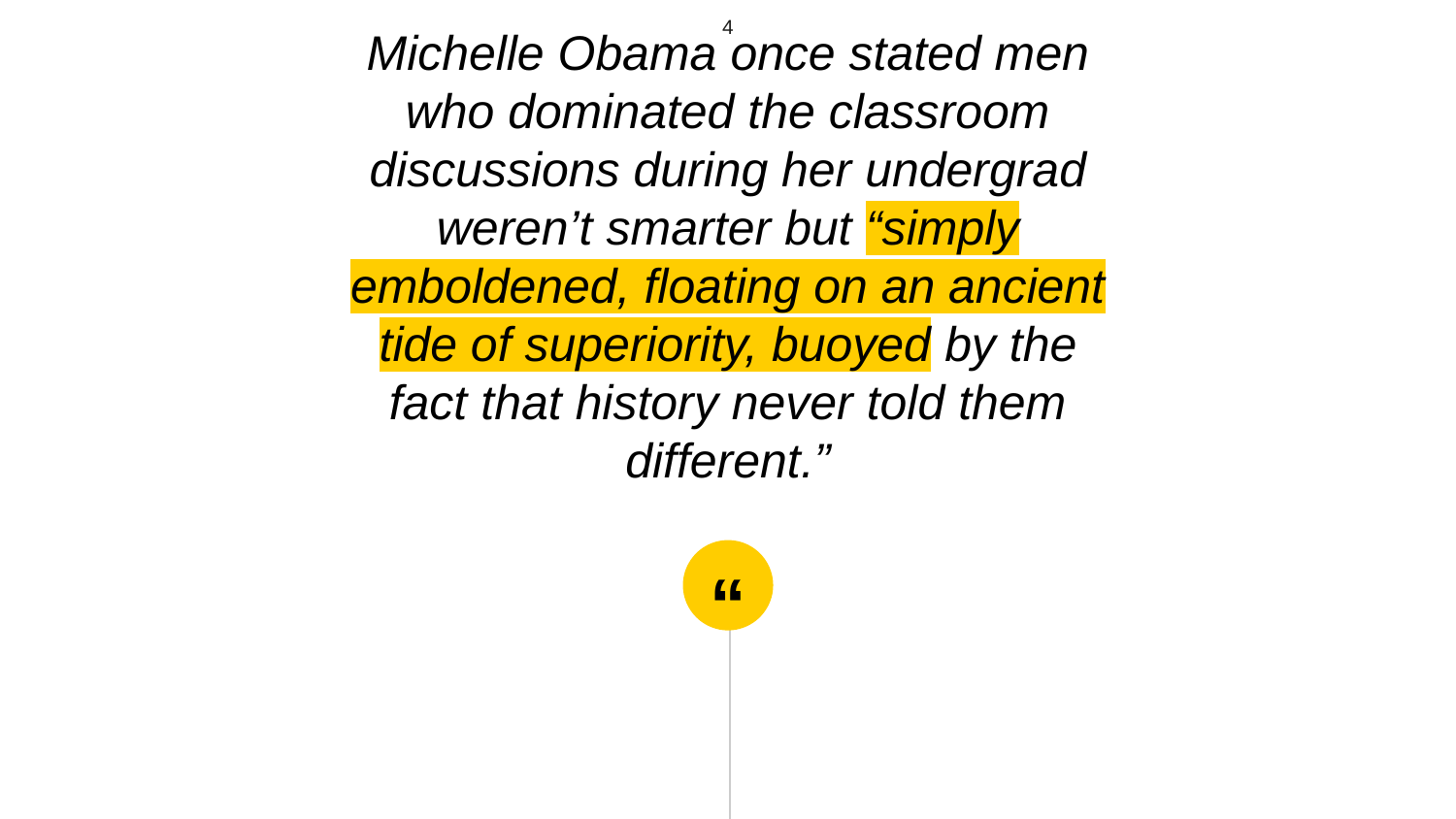

4
Michelle Obama once stated men who dominated the classroom discussions during her undergrad weren’t smarter but “simply emboldened, floating on an ancient tide of superiority, buoyed by the fact that history never told them different.”